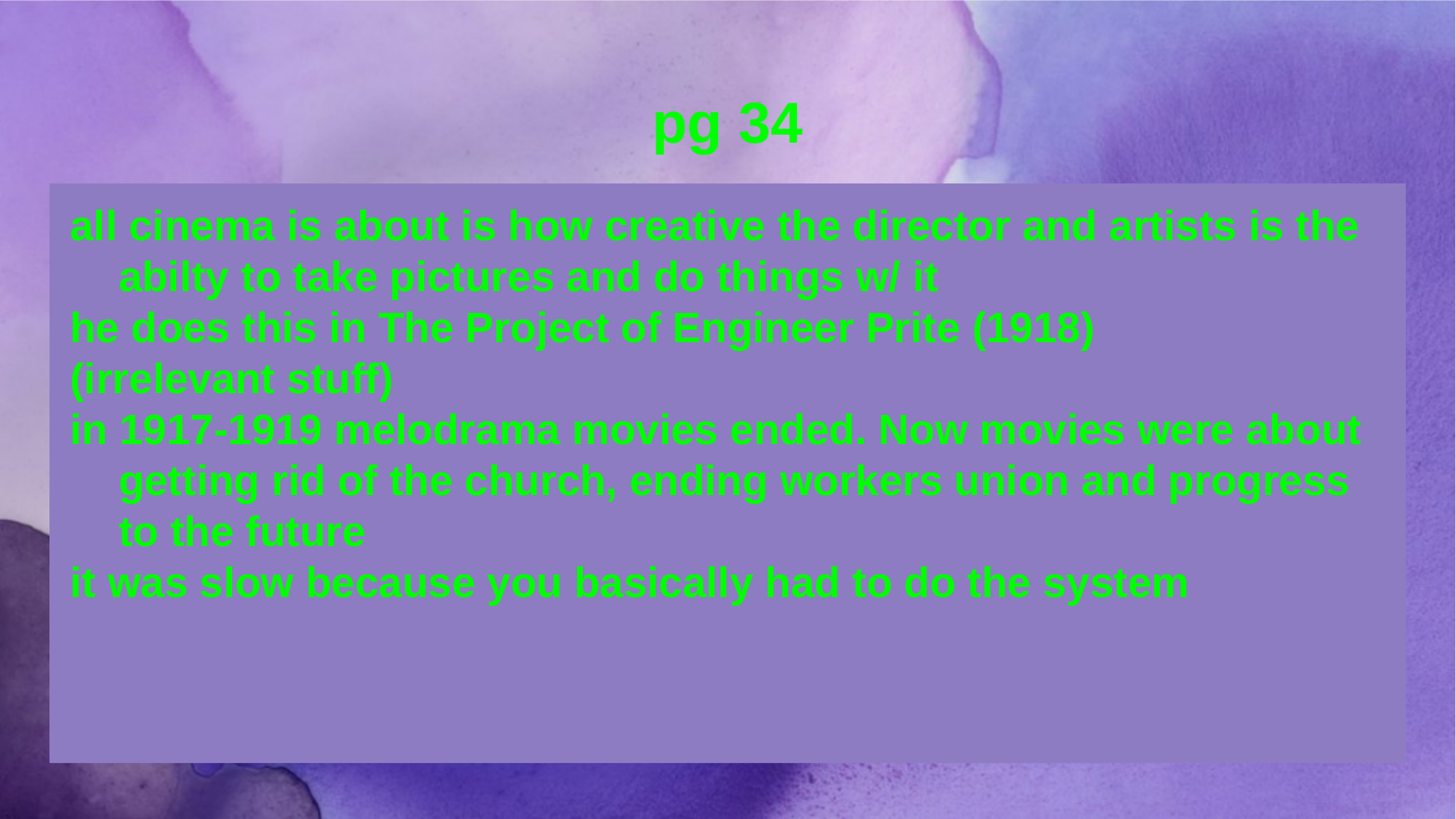

# pg 34
all cinema is about is how creative the director and artists is the abilty to take pictures and do things w/ it
he does this in The Project of Engineer Prite (1918)
(irrelevant stuff)
in 1917-1919 melodrama movies ended. Now movies were about getting rid of the church, ending workers union and progress to the future
it was slow because you basically had to do the system